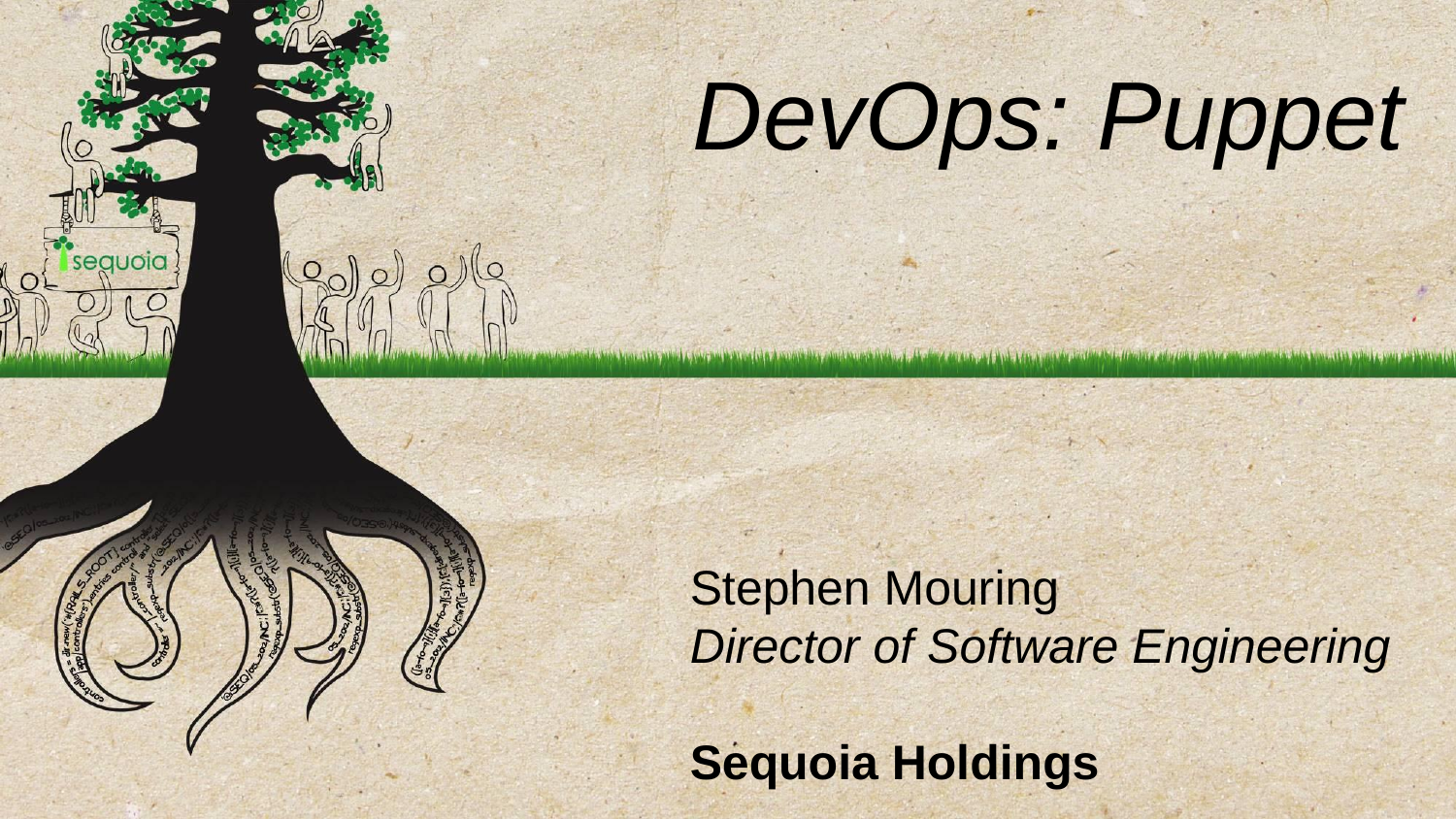

DevOps: Puppet
Stephen Mouring
Director of Software Engineering

Sequoia Holdings